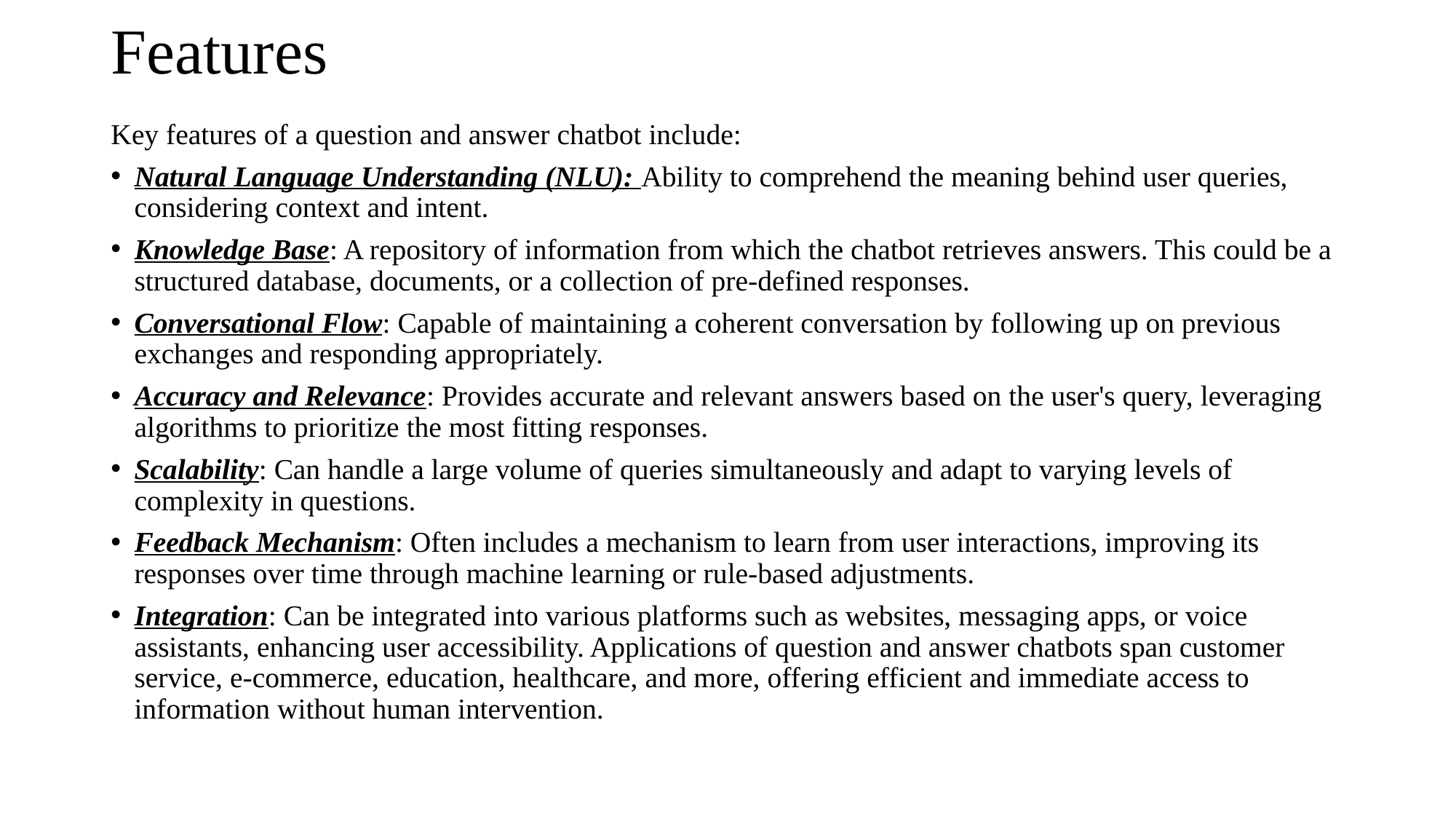

# Features
Key features of a question and answer chatbot include:
Natural Language Understanding (NLU): Ability to comprehend the meaning behind user queries, considering context and intent.
Knowledge Base: A repository of information from which the chatbot retrieves answers. This could be a structured database, documents, or a collection of pre-defined responses.
Conversational Flow: Capable of maintaining a coherent conversation by following up on previous exchanges and responding appropriately.
Accuracy and Relevance: Provides accurate and relevant answers based on the user's query, leveraging algorithms to prioritize the most fitting responses.
Scalability: Can handle a large volume of queries simultaneously and adapt to varying levels of complexity in questions.
Feedback Mechanism: Often includes a mechanism to learn from user interactions, improving its responses over time through machine learning or rule-based adjustments.
Integration: Can be integrated into various platforms such as websites, messaging apps, or voice assistants, enhancing user accessibility. Applications of question and answer chatbots span customer service, e-commerce, education, healthcare, and more, offering efficient and immediate access to information without human intervention.